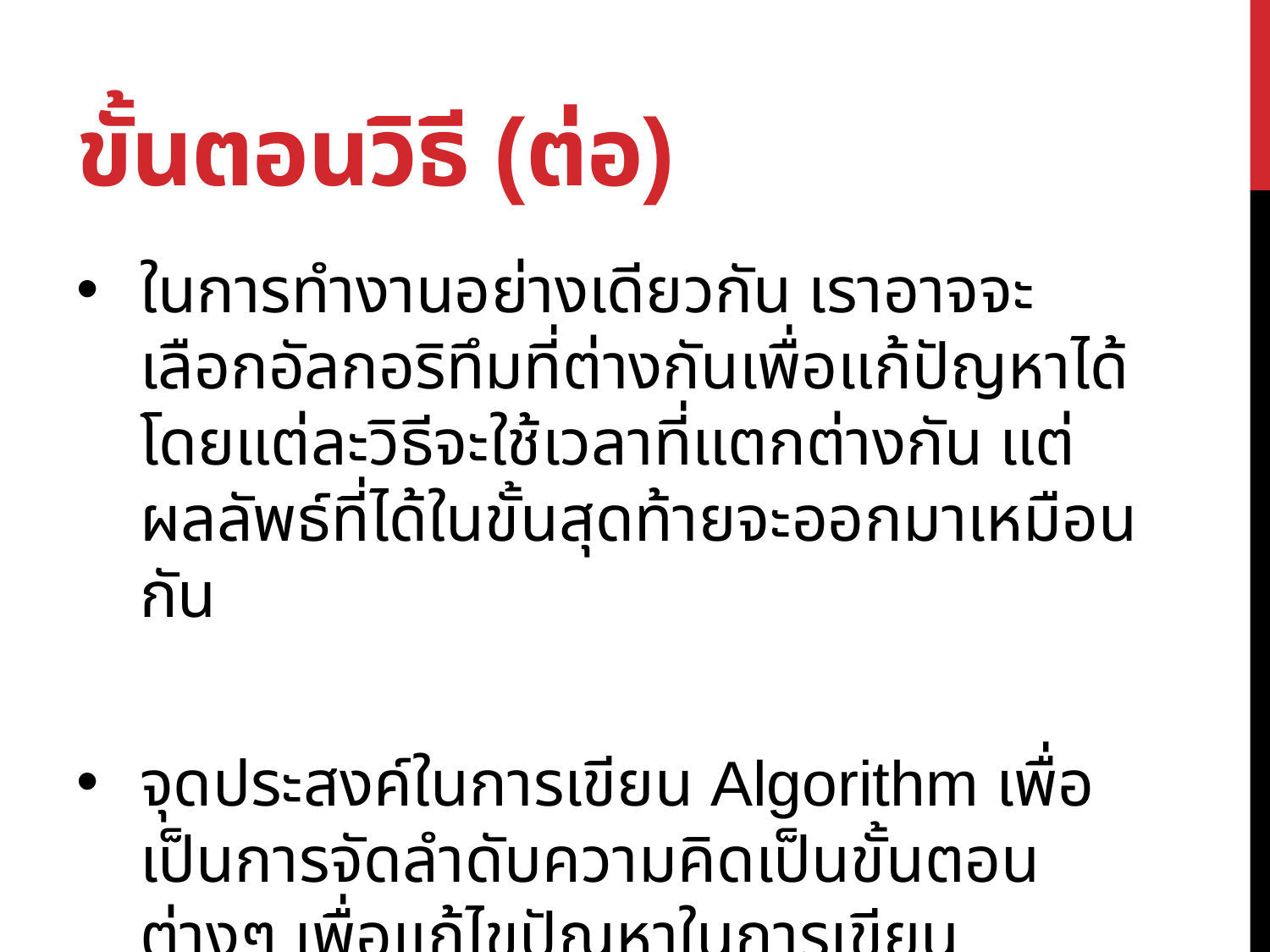

# ขั้นตอนวิธี (ต่อ)
ในการทำงานอย่างเดียวกัน เราอาจจะเลือกอัลกอริทึมที่ต่างกันเพื่อแก้ปัญหาได้ โดยแต่ละวิธีจะใช้เวลาที่แตกต่างกัน แต่ผลลัพธ์ที่ได้ในขั้นสุดท้ายจะออกมาเหมือนกัน

จุดประสงค์ในการเขียน Algorithm เพื่อเป็นการจัดลำดับความคิดเป็นขั้นตอนต่างๆ เพื่อแก้ไขปัญหาในการเขียนโปรแกรมที่สอดคล้องกรรมวิธีแก้ปัญหาที่กำหนดไว้